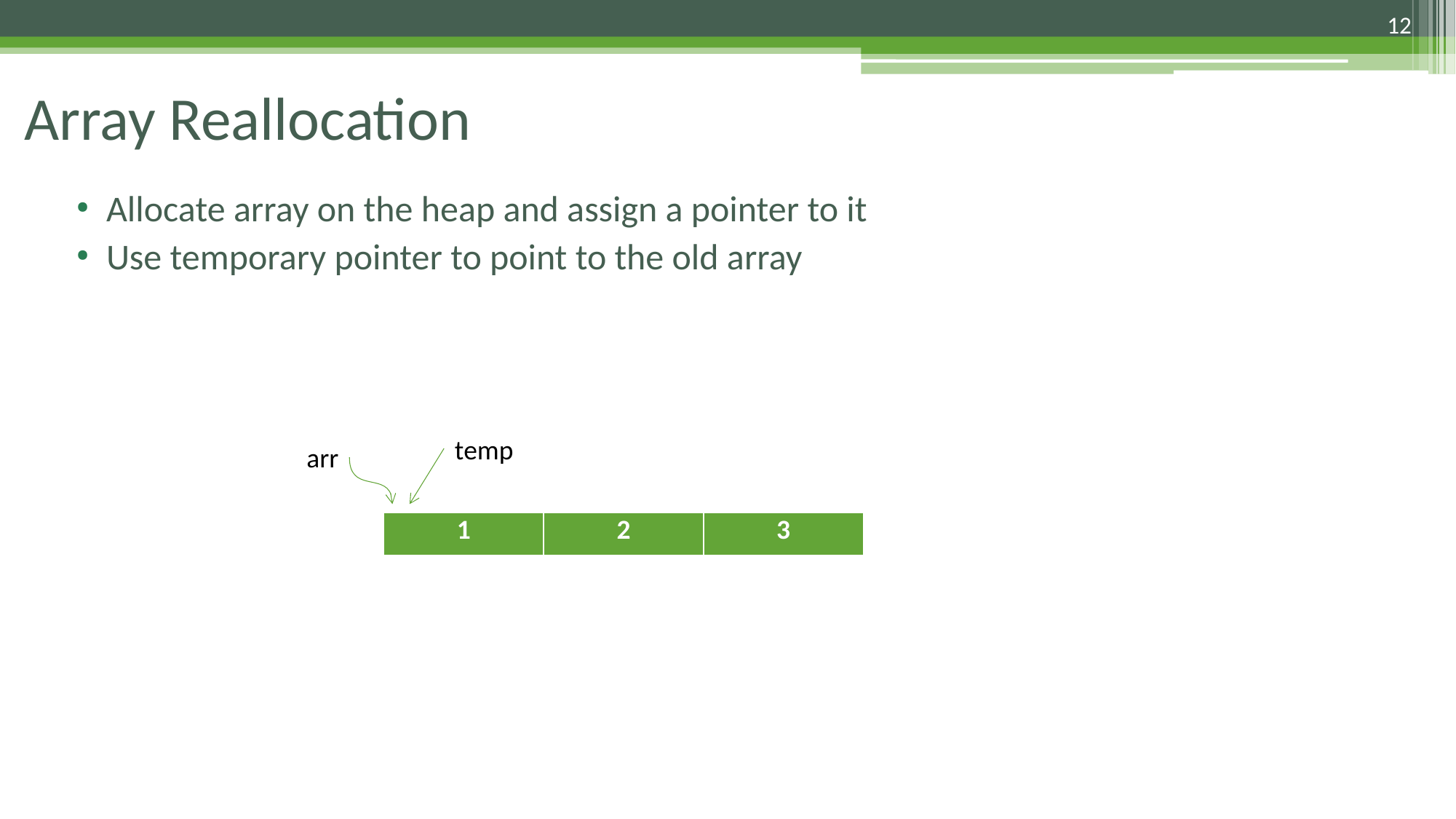

12
 Array Reallocation
Allocate array on the heap and assign a pointer to it
Use temporary pointer to point to the old array

temp
arr
| 1 | 2 | 3 |
| --- | --- | --- |